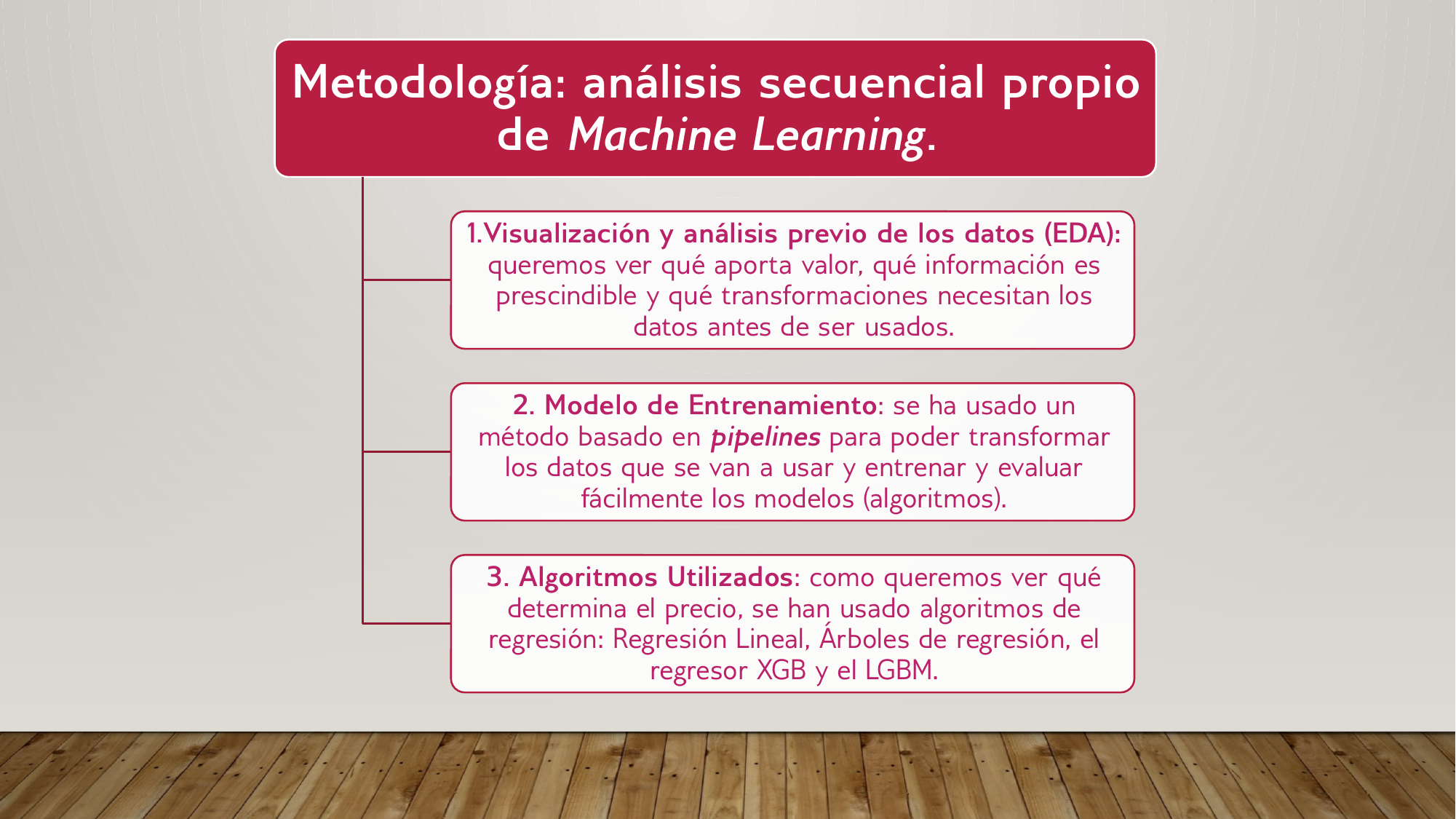

Metodología: análisis secuencial propio de Machine Learning.
1.Visualización y análisis previo de los datos (EDA): queremos ver qué aporta valor, qué información es prescindible y qué transformaciones necesitan los datos antes de ser usados.
2. Modelo de Entrenamiento: se ha usado un método basado en pipelines para poder transformar los datos que se van a usar y entrenar y evaluar fácilmente los modelos (algoritmos).
3. Algoritmos Utilizados: como queremos ver qué determina el precio, se han usado algoritmos de regresión: Regresión Lineal, Árboles de regresión, el regresor XGB y el LGBM.